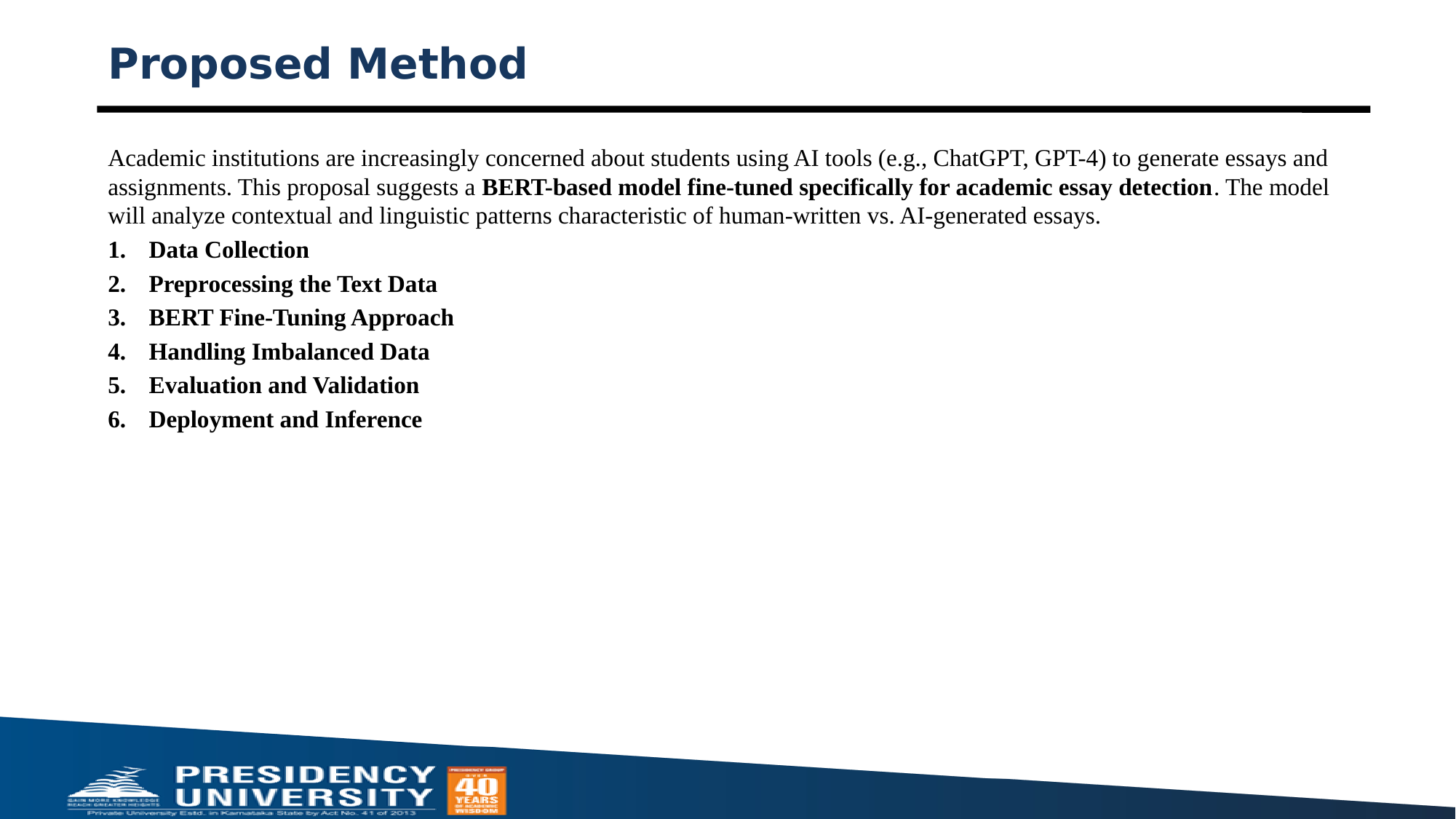

# Proposed Method
Academic institutions are increasingly concerned about students using AI tools (e.g., ChatGPT, GPT-4) to generate essays and assignments. This proposal suggests a BERT-based model fine-tuned specifically for academic essay detection. The model will analyze contextual and linguistic patterns characteristic of human-written vs. AI-generated essays.
Data Collection
Preprocessing the Text Data
BERT Fine-Tuning Approach
Handling Imbalanced Data
Evaluation and Validation
Deployment and Inference